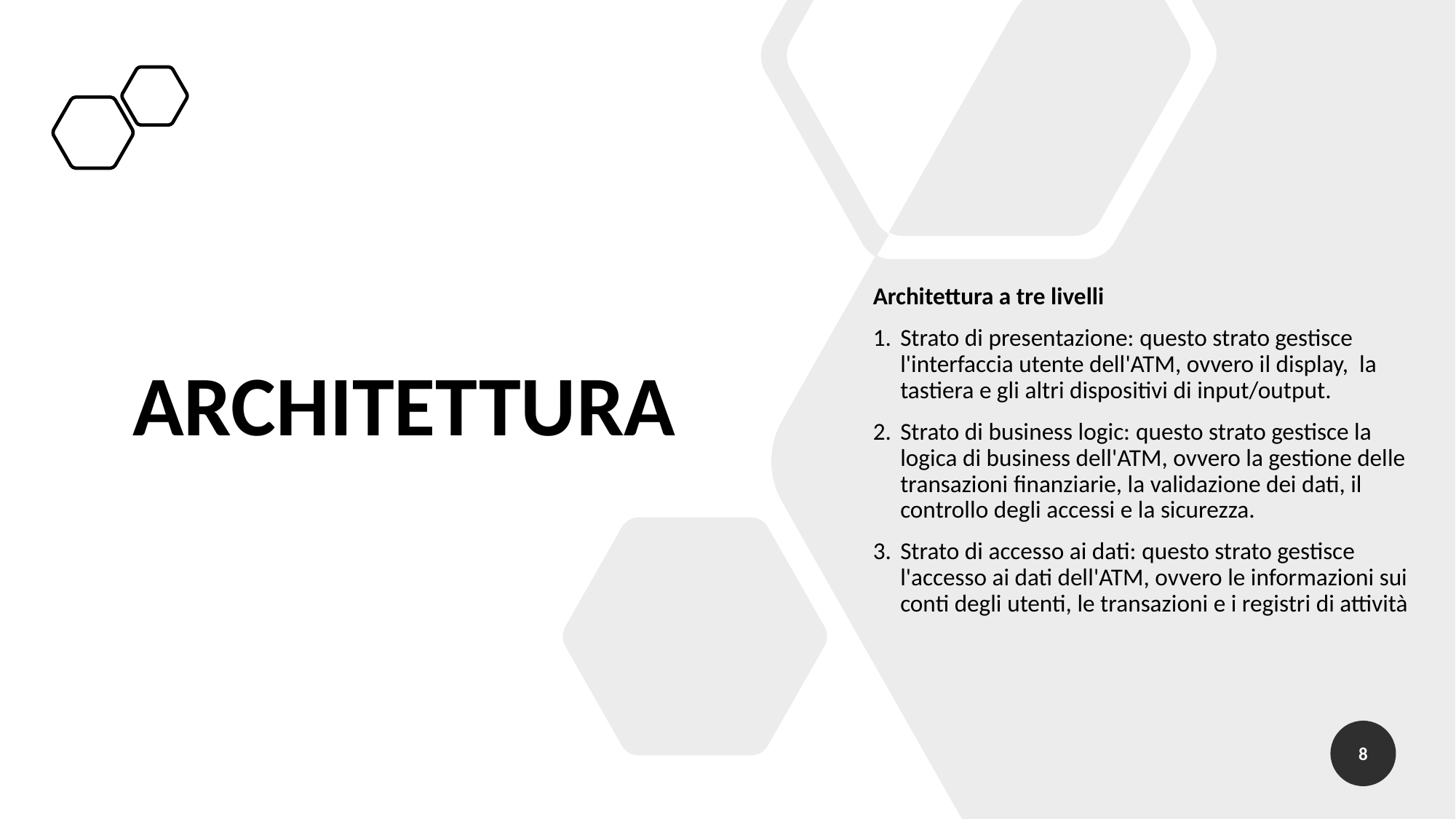

Architettura a tre livelli
Strato di presentazione: questo strato gestisce l'interfaccia utente dell'ATM, ovvero il display,  la tastiera e gli altri dispositivi di input/output.
Strato di business logic: questo strato gestisce la logica di business dell'ATM, ovvero la gestione delle transazioni finanziarie, la validazione dei dati, il controllo degli accessi e la sicurezza.
Strato di accesso ai dati: questo strato gestisce l'accesso ai dati dell'ATM, ovvero le informazioni sui conti degli utenti, le transazioni e i registri di attività

# ARCHITETTURA
8